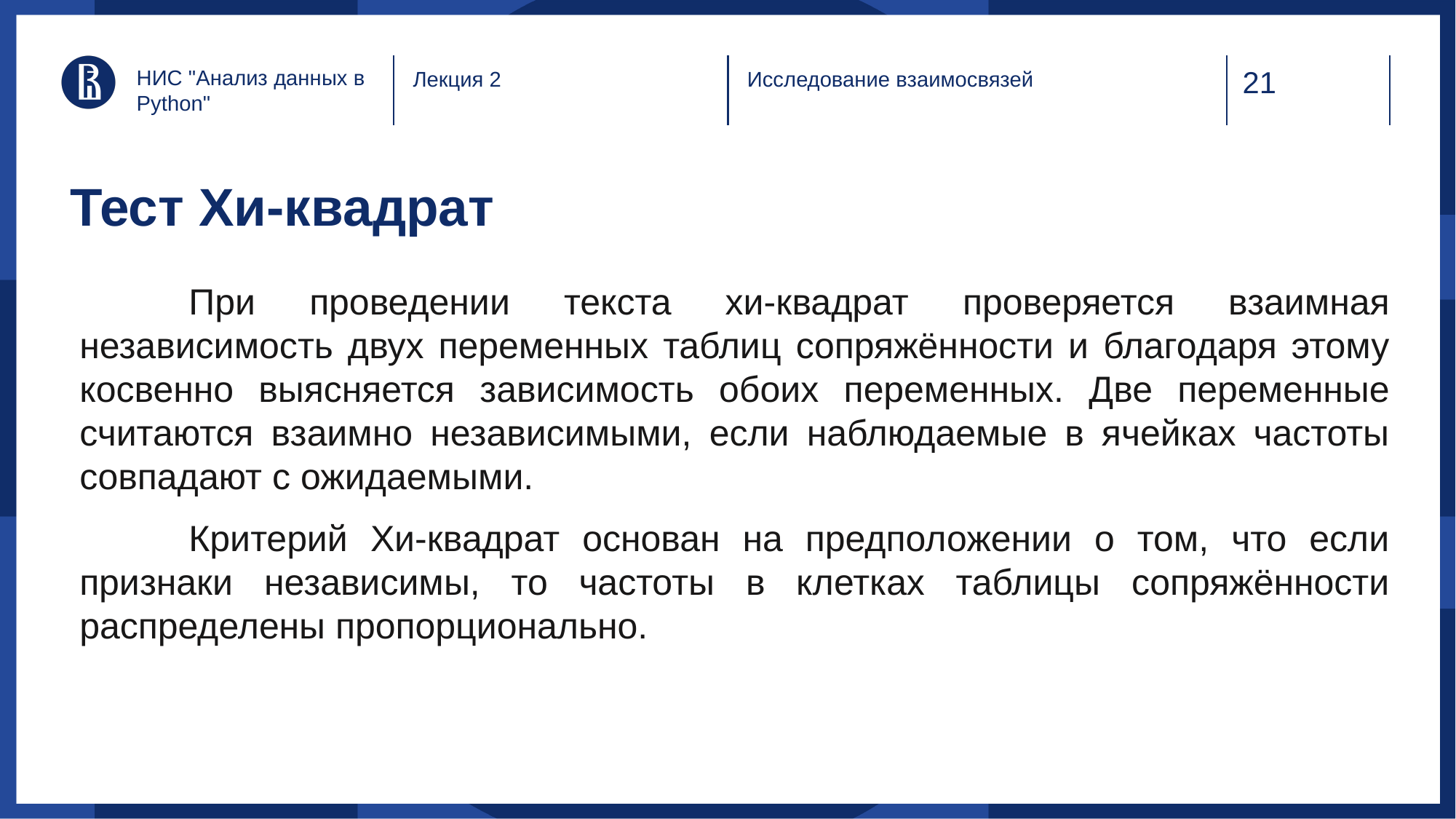

НИС "Анализ данных в Python"
Лекция 2
Исследование взаимосвязей
# Тест Хи-квадрат
	При проведении текста хи-квадрат проверяется взаимная независимость двух переменных таблиц сопряжённости и благодаря этому косвенно выясняется зависимость обоих переменных. Две переменные считаются взаимно независимыми, если наблюдаемые в ячейках частоты совпадают с ожидаемыми.
	Критерий Хи-квадрат основан на предположении о том, что если признаки независимы, то частоты в клетках таблицы сопряжённости распределены пропорционально.